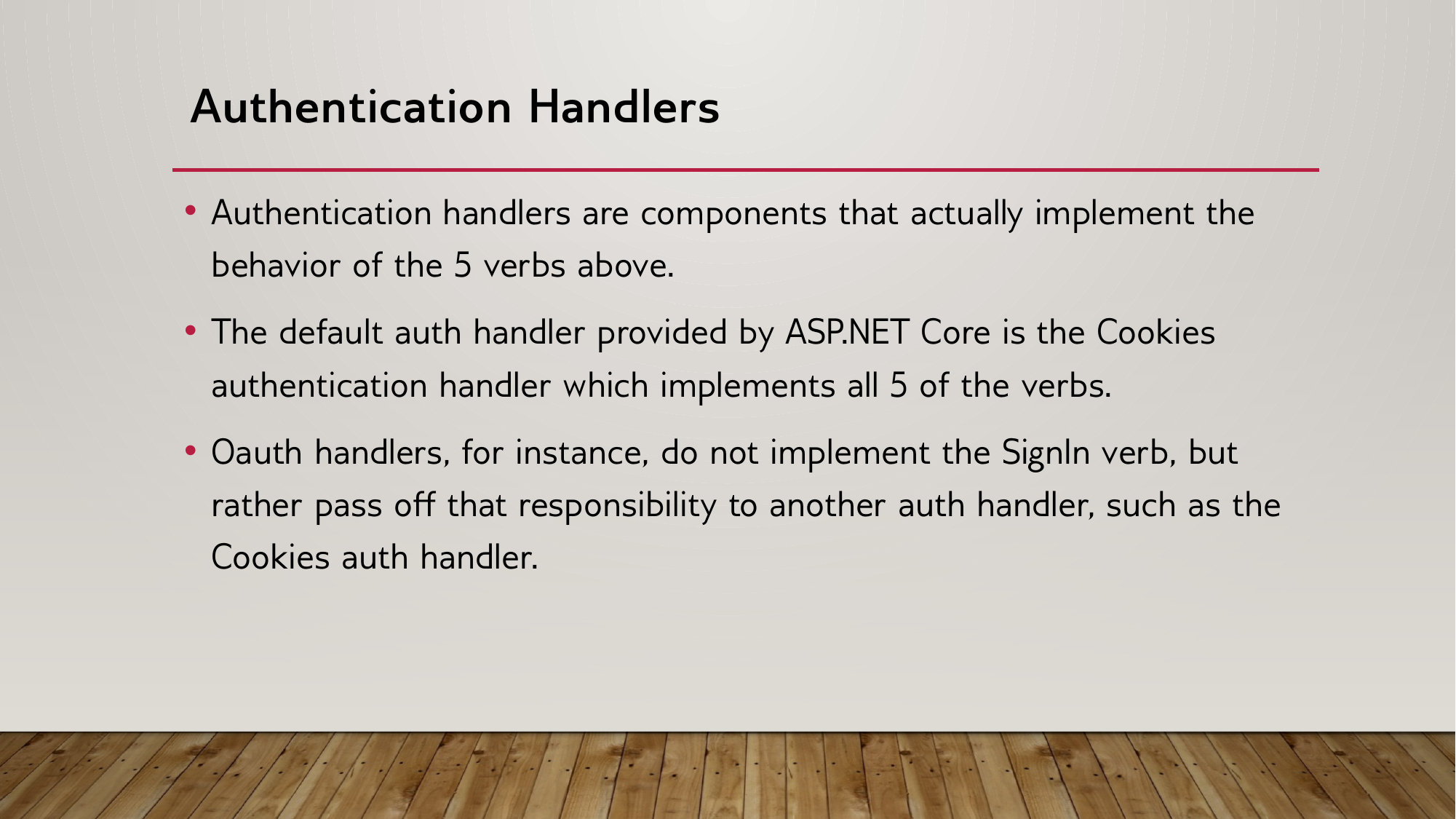

# Authentication Handlers
Authentication handlers are components that actually implement the behavior of the 5 verbs above.
The default auth handler provided by ASP.NET Core is the Cookies authentication handler which implements all 5 of the verbs.
Oauth handlers, for instance, do not implement the SignIn verb, but rather pass off that responsibility to another auth handler, such as the Cookies auth handler.